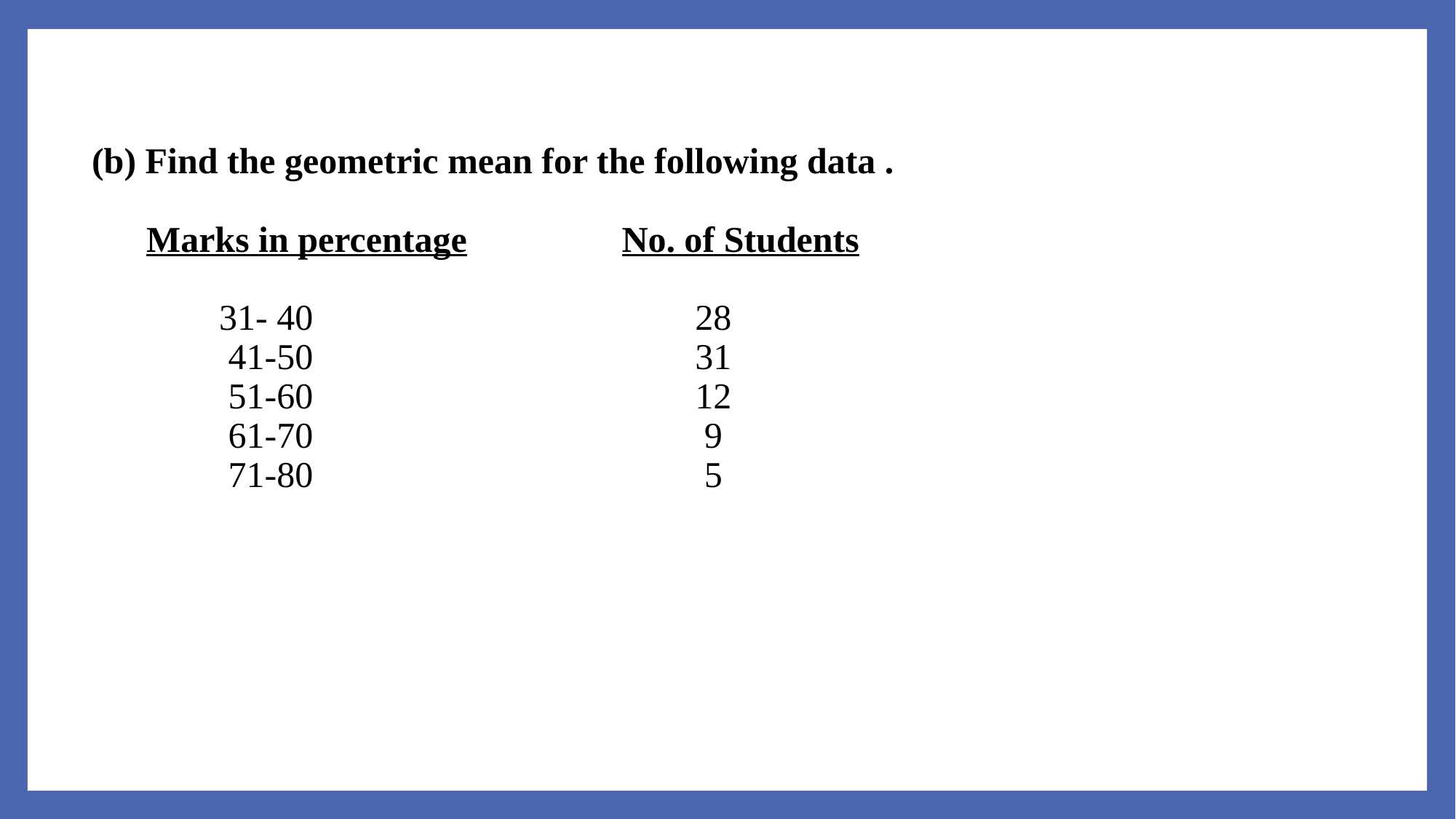

# (b) Find the geometric mean for the following data . Marks in percentage                 No. of Students 31- 40                                          28 41-50                                          31 51-60                                          12 61-70                                           9 71-80                                           5